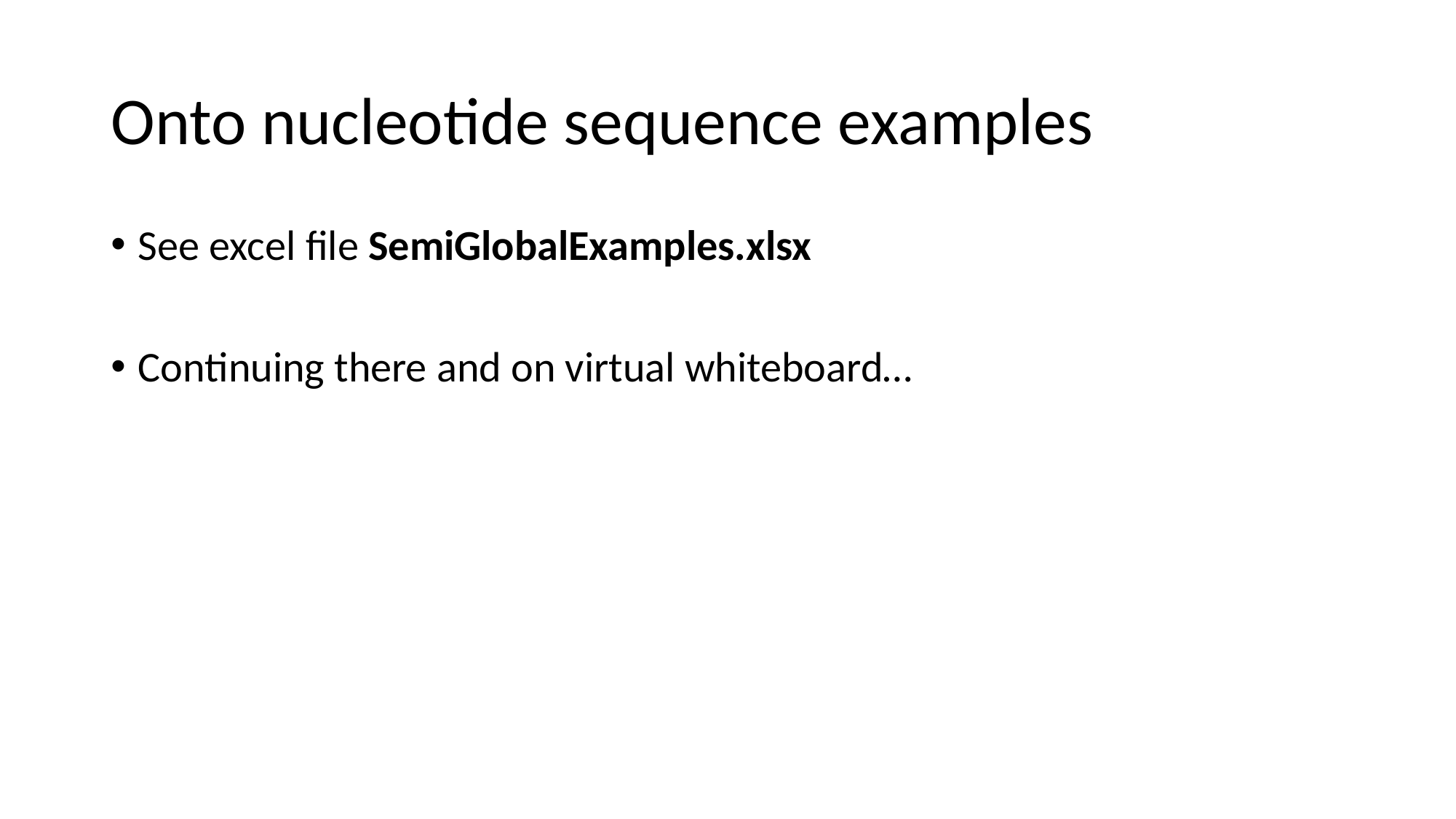

# Onto nucleotide sequence examples
See excel file SemiGlobalExamples.xlsx

Continuing there and on virtual whiteboard…